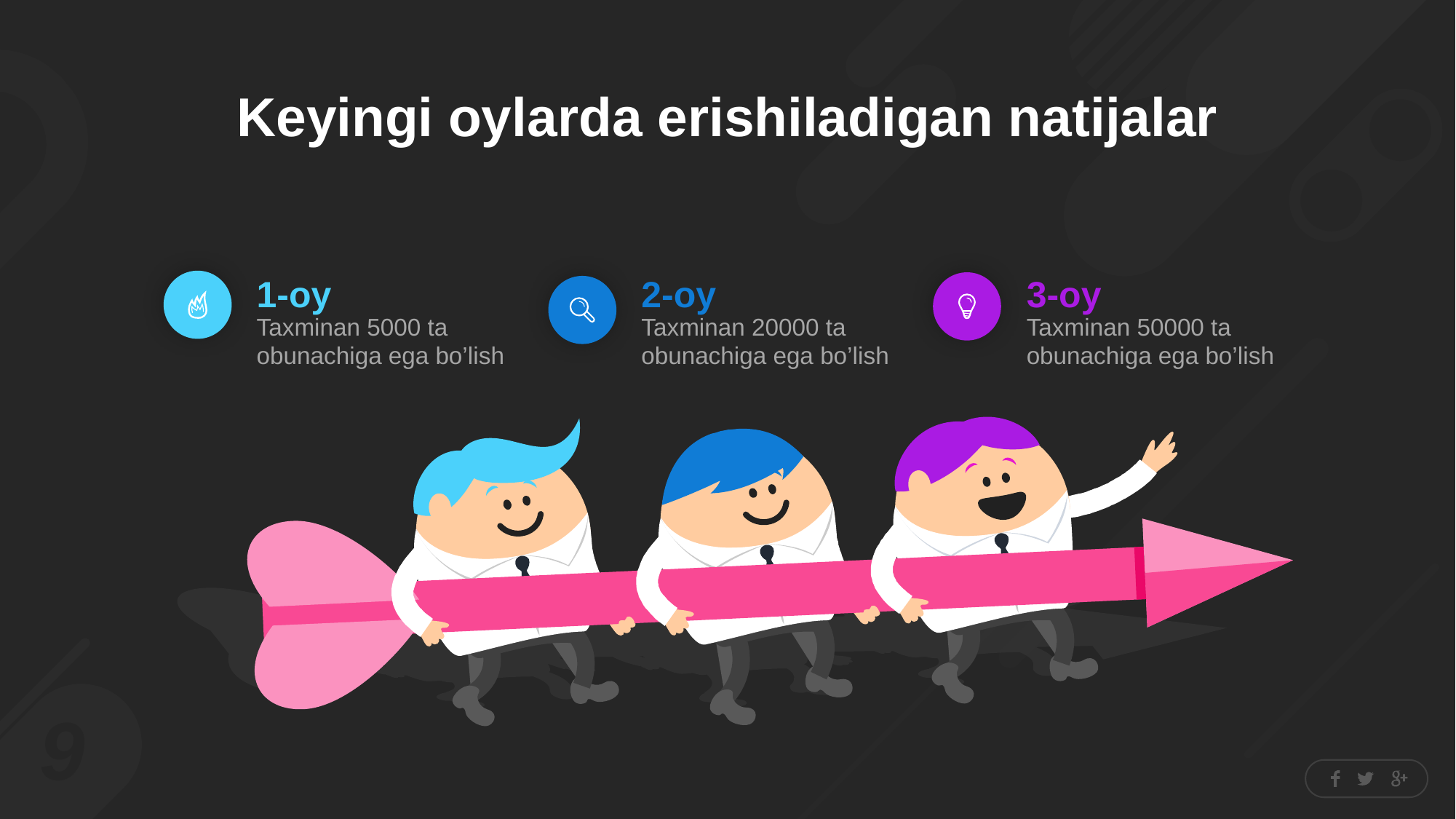

Keyingi oylarda erishiladigan natijalar
1-oy
Taxminan 5000 ta obunachiga ega bo’lish
2-oy
Taxminan 20000 ta obunachiga ega bo’lish
3-oy
Taxminan 50000 ta obunachiga ega bo’lish